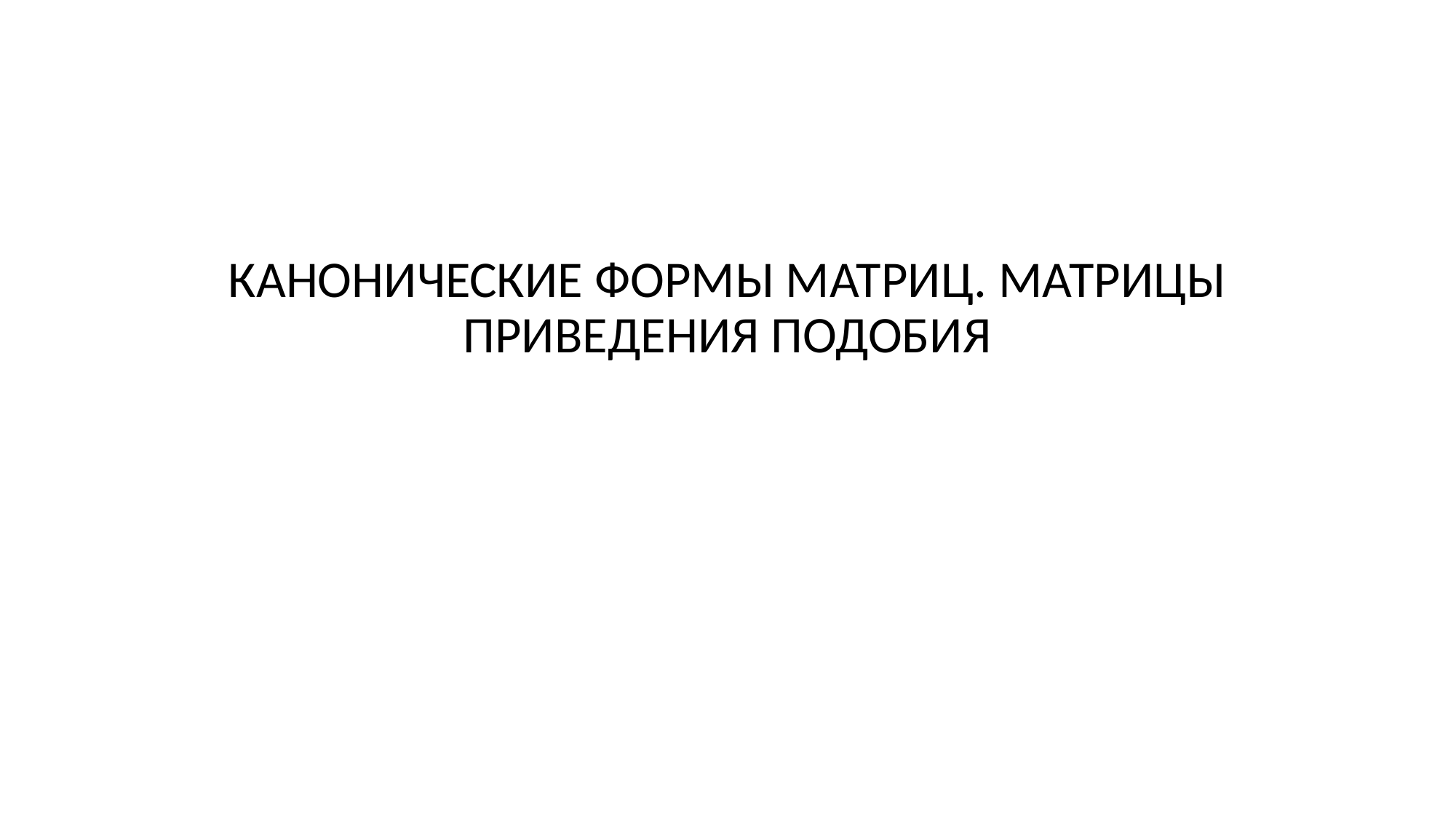

# КАНОНИЧЕСКИЕ ФОРМЫ МАТРИЦ. МАТРИЦЫ ПРИВЕДЕНИЯ ПОДОБИЯ